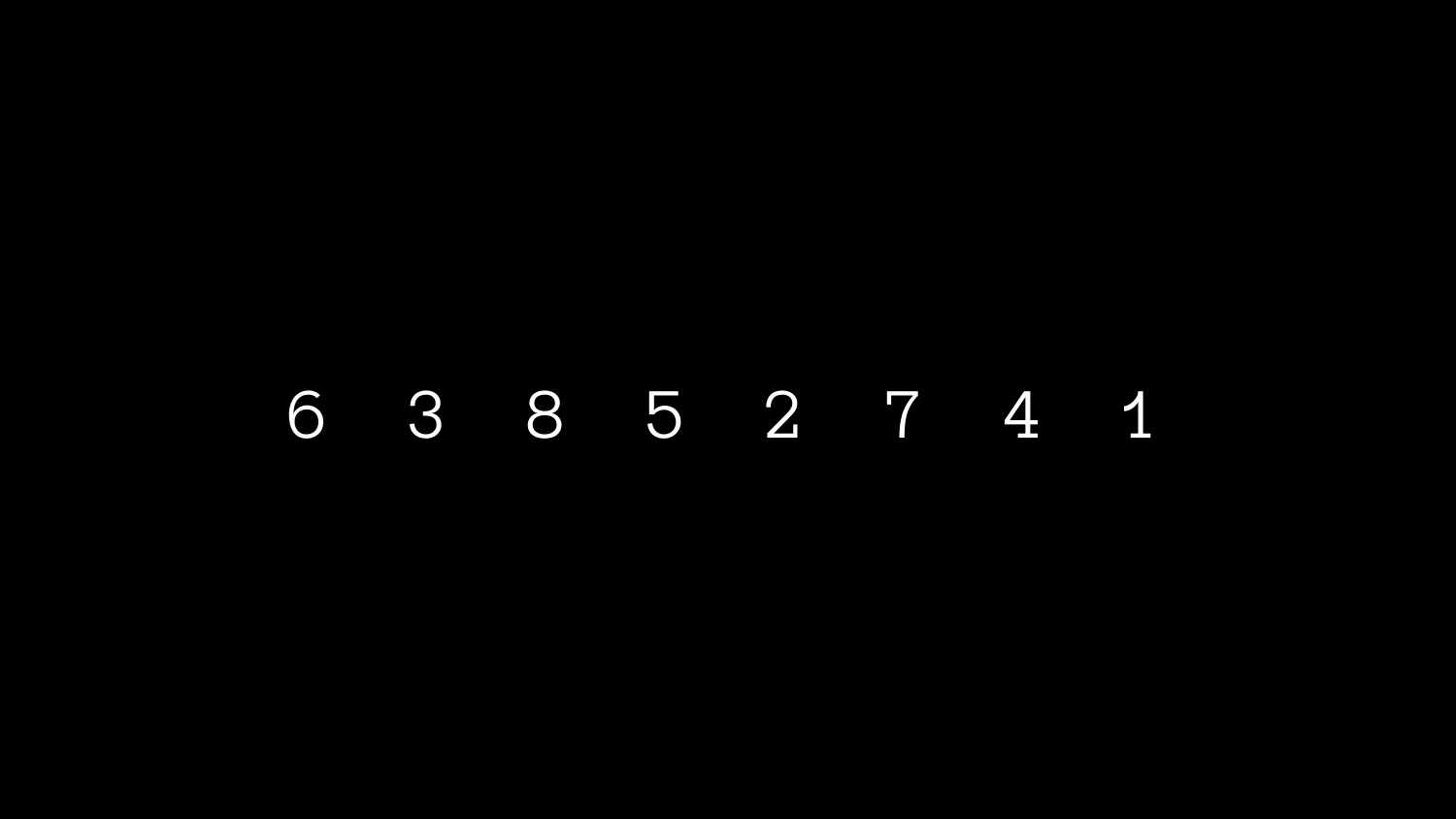

# 6  3  8  5  2  7  4  1